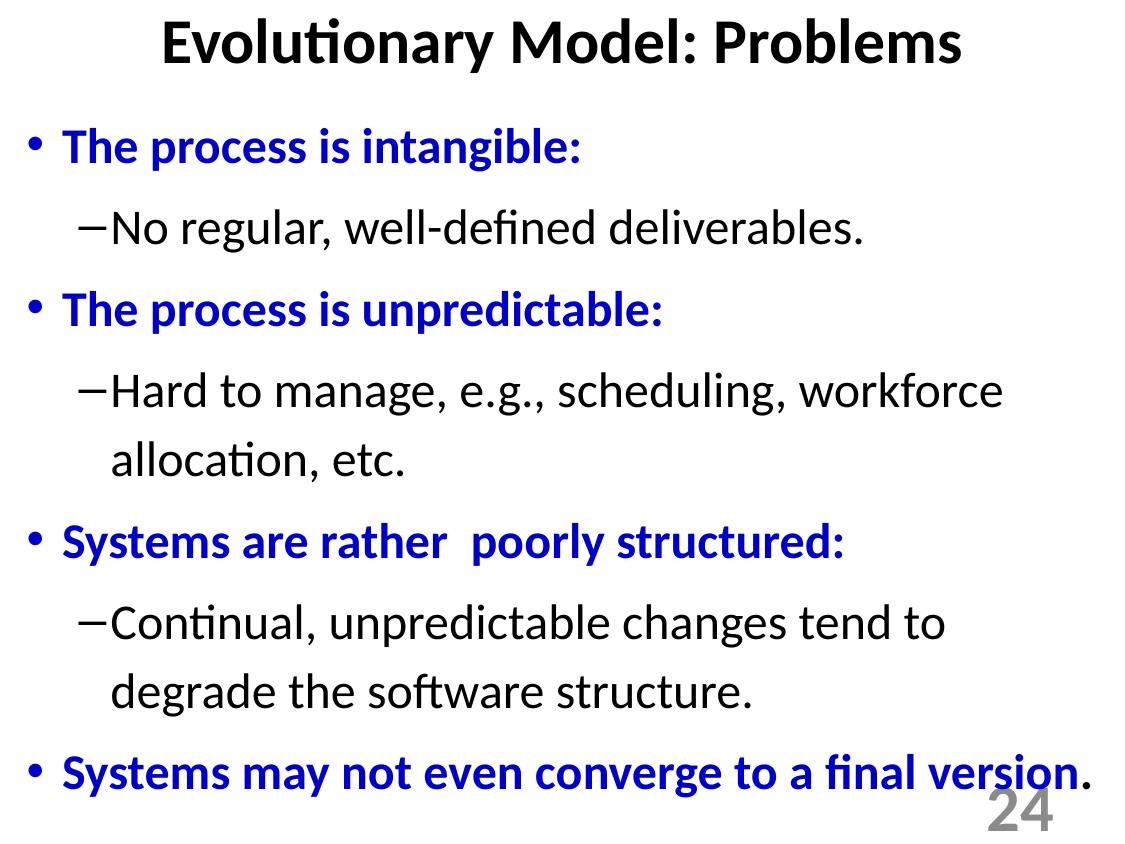

Evolutionary Model: Problems
The process is intangible:
No regular, well-defined deliverables.
The process is unpredictable:
Hard to manage, e.g., scheduling, workforce allocation, etc.
Systems are rather  poorly structured:
Continual, unpredictable changes tend to degrade the software structure.
Systems may not even converge to a final version.
24